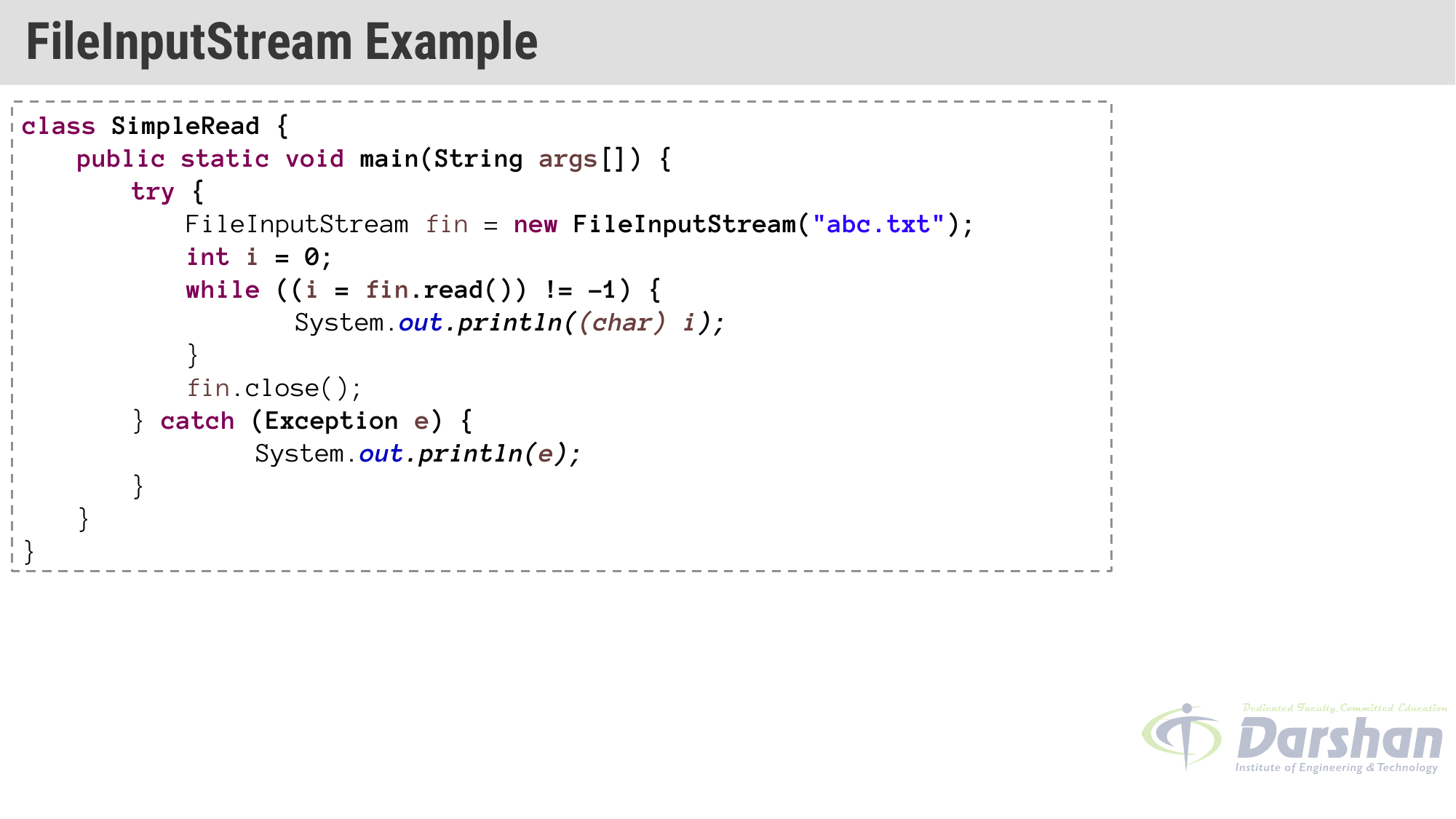

# FileInputStream Example
class SimpleRead {
public static void main(String args[]) {
try {
FileInputStream fin = new FileInputStream("abc.txt");
int i = 0;
while ((i = fin.read()) != -1) {
	System.out.println((char) i);
}
fin.close();
} catch (Exception e) {
	 System.out.println(e);
}
}
}